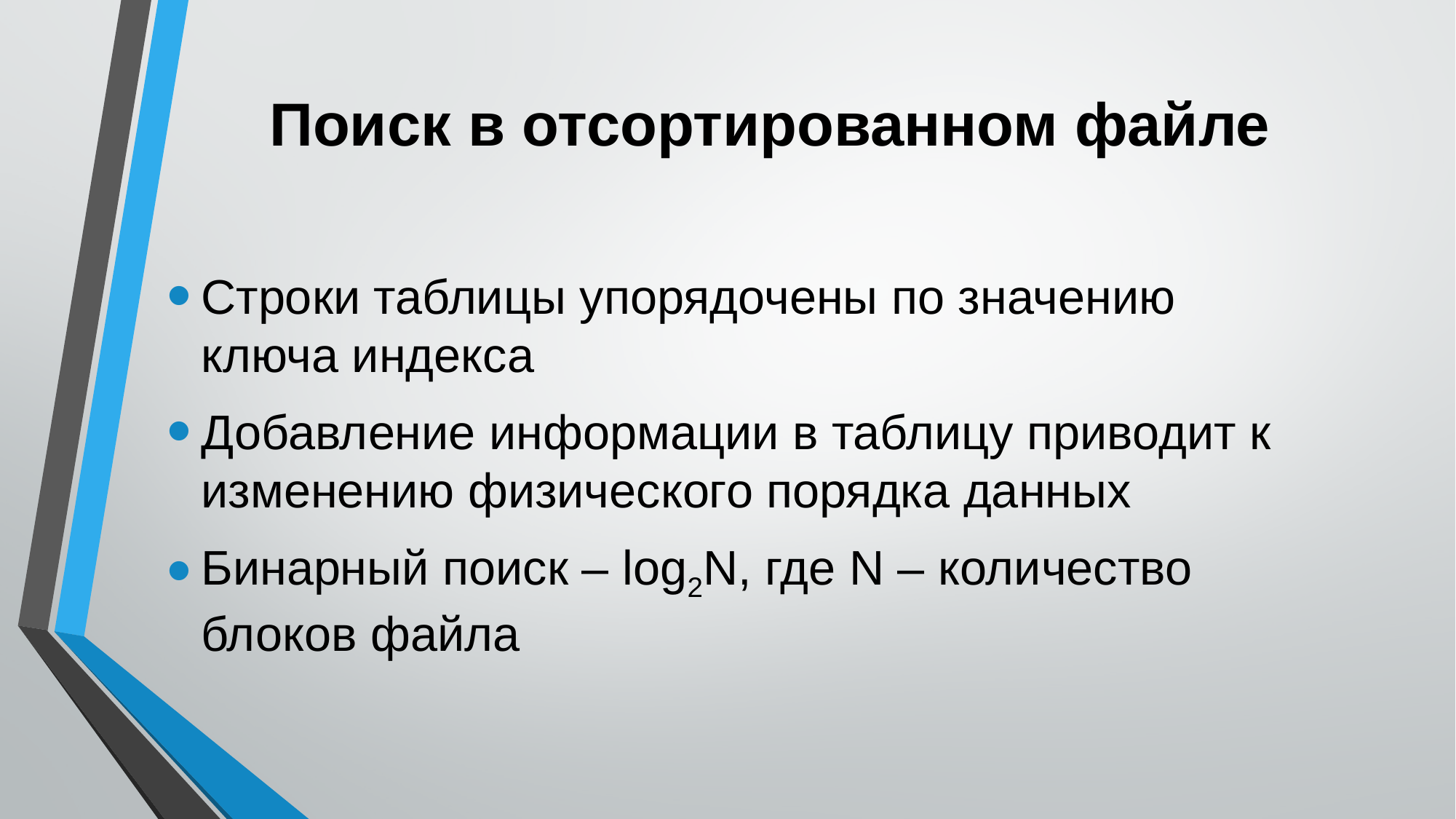

Поиск в отсортированном файле
# Строки таблицы упорядочены по значению ключа индекса
Добавление информации в таблицу приводит к изменению физического порядка данных
Бинарный поиск – log2N, где N – количество блоков файла